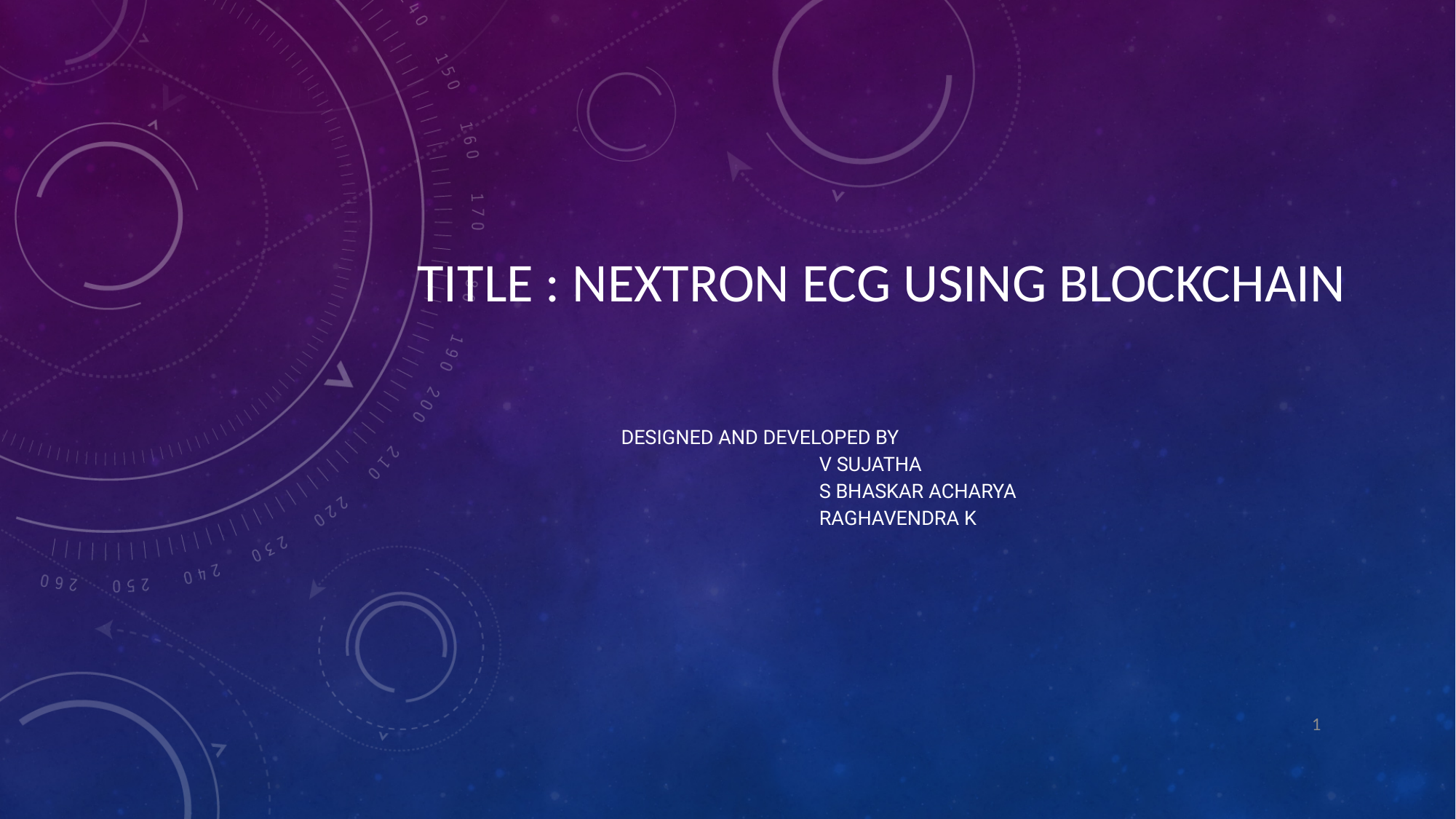

# Title : NEXTRON ECG Using BlockChain

                                    Designed and Developed BY
                                                   V Sujatha
                                                   S Bhaskar Acharya
                                                   Raghavendra K

1